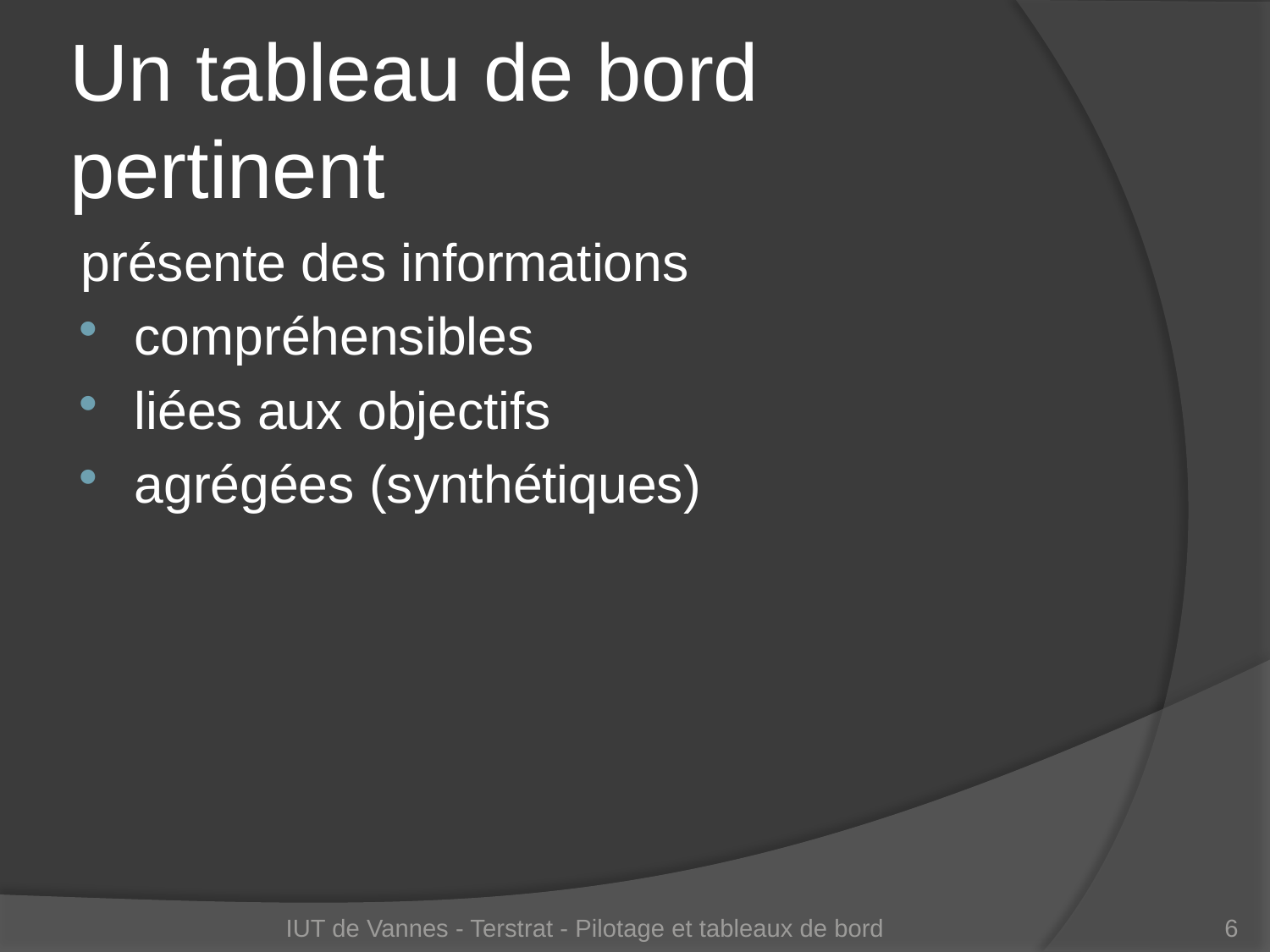

# Un tableau de bord pertinent
présente des informations
compréhensibles
liées aux objectifs
agrégées (synthétiques)
IUT de Vannes - Terstrat - Pilotage et tableaux de bord
6